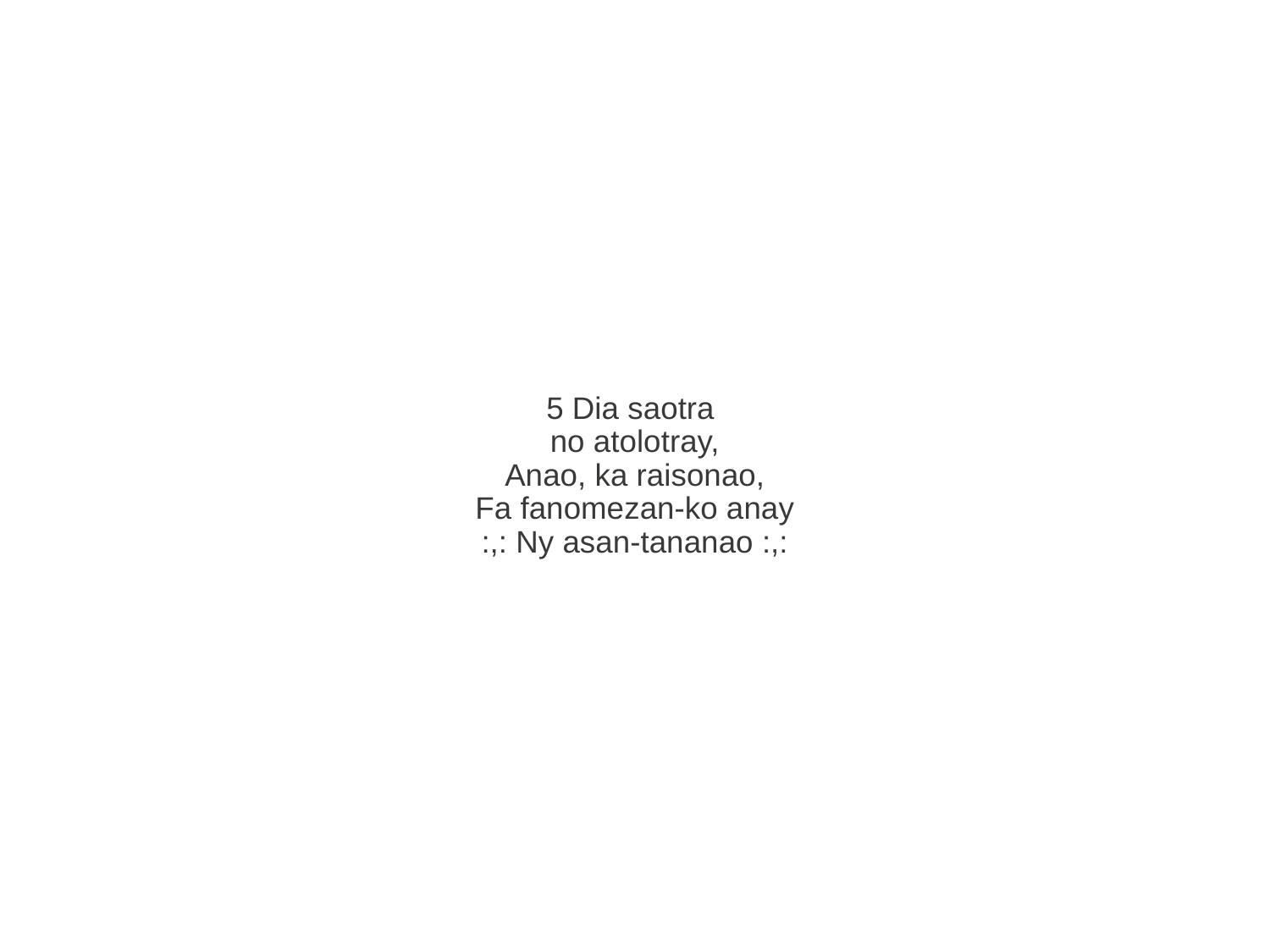

5 Dia saotra
no atolotray,
Anao, ka raisonao,
Fa fanomezan-ko anay
:,: Ny asan-tananao :,: